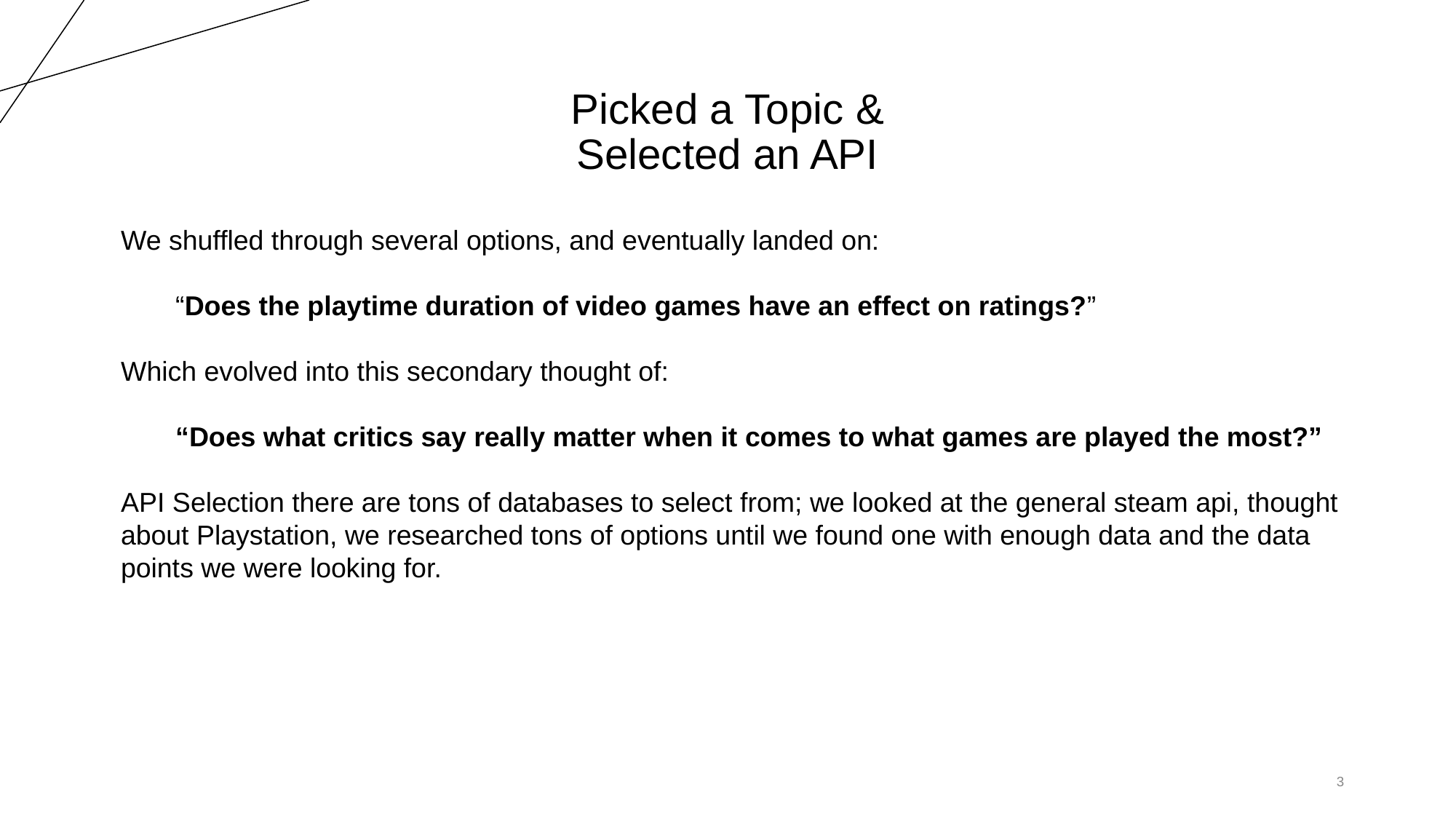

# Picked a Topic &
Selected an API
We shuffled through several options, and eventually landed on:

“Does the playtime duration of video games have an effect on ratings?”

Which evolved into this secondary thought of:

“Does what critics say really matter when it comes to what games are played the most?”

API Selection there are tons of databases to select from; we looked at the general steam api, thought about Playstation, we researched tons of options until we found one with enough data and the data points we were looking for.

3